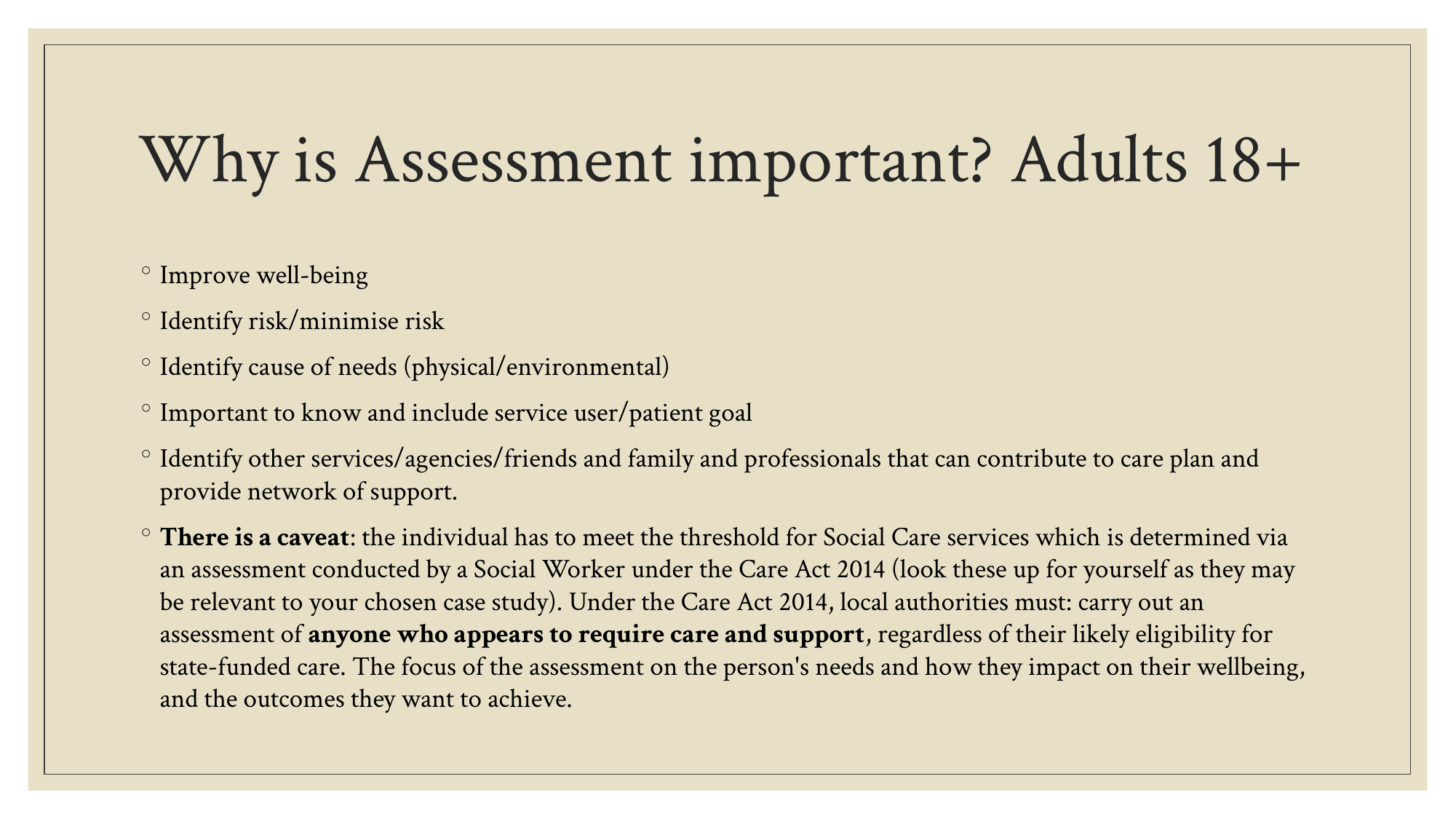

# Why is Assessment important? Adults 18+
Improve well-being
Identify risk/minimise risk
Identify cause of needs (physical/environmental)
Important to know and include service user/patient goal
Identify other services/agencies/friends and family and professionals that can contribute to care plan and provide network of support.
There is a caveat: the individual has to meet the threshold for Social Care services which is determined via an assessment conducted by a Social Worker under the Care Act 2014 (look these up for yourself as they may be relevant to your chosen case study). Under the Care Act 2014, local authorities must: carry out an assessment of anyone who appears to require care and support, regardless of their likely eligibility for state-funded care. The focus of the assessment on the person's needs and how they impact on their wellbeing, and the outcomes they want to achieve.